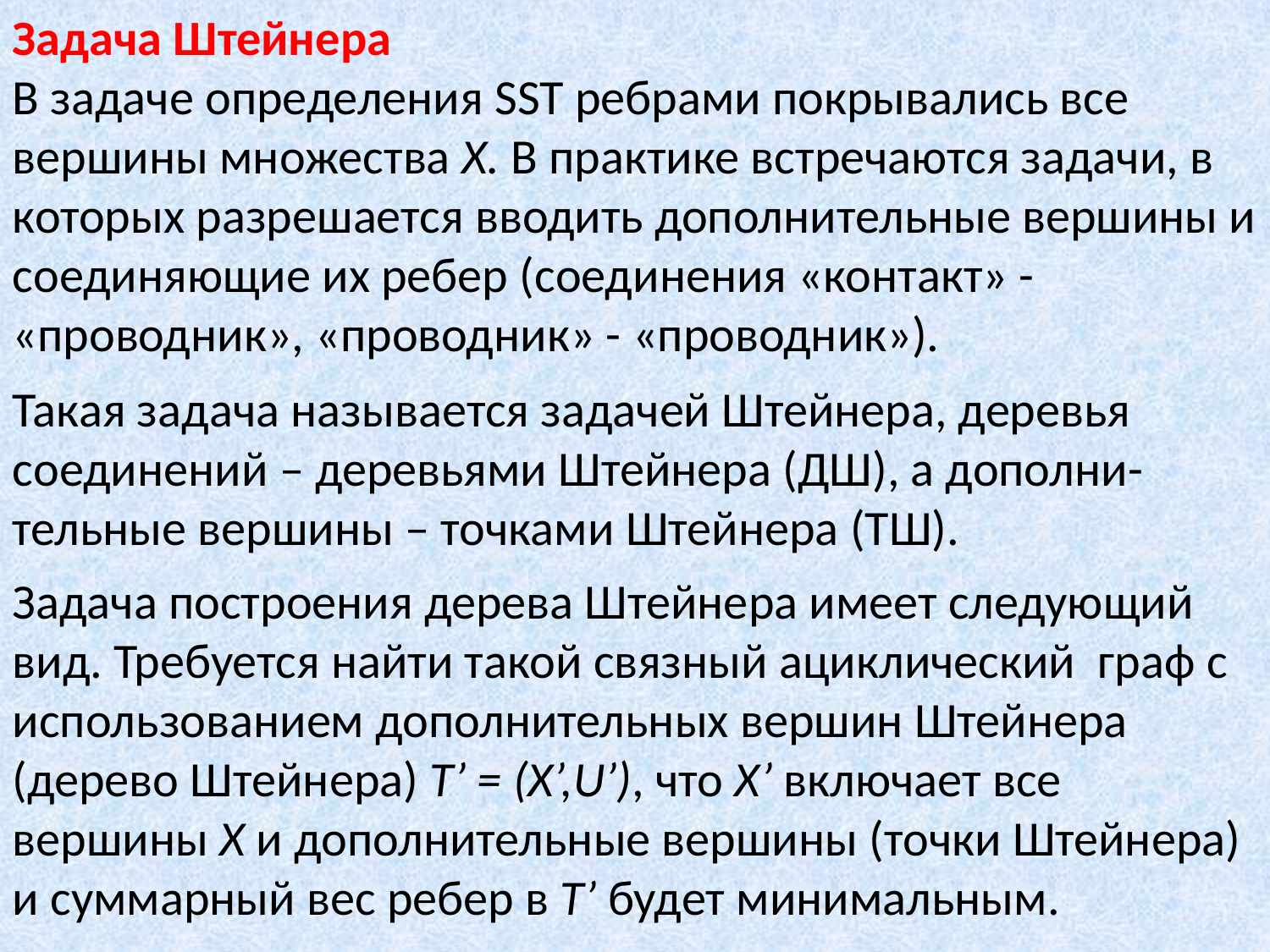

Задача Штейнера
В задаче определения SST ребрами покрывались все вершины множества Х. В практике встречаются задачи, в которых разрешается вводить дополнительные вершины и соединяющие их ребер (соединения «контакт» - «проводник», «проводник» - «проводник»).
Такая задача называется задачей Штейнера, деревья соединений – деревьями Штейнера (ДШ), а дополни-тельные вершины – точками Штейнера (ТШ).
Задача построения дерева Штейнера имеет следующий вид. Требуется найти такой связный ациклический  граф с использованием дополнительных вершин Штейнера (дерево Штейнера) Т’ = (Х’,U’), что Х’ включает все вершины Х и дополнительные вершины (точки Штейнера) и суммарный вес ребер в T’ будет минимальным.